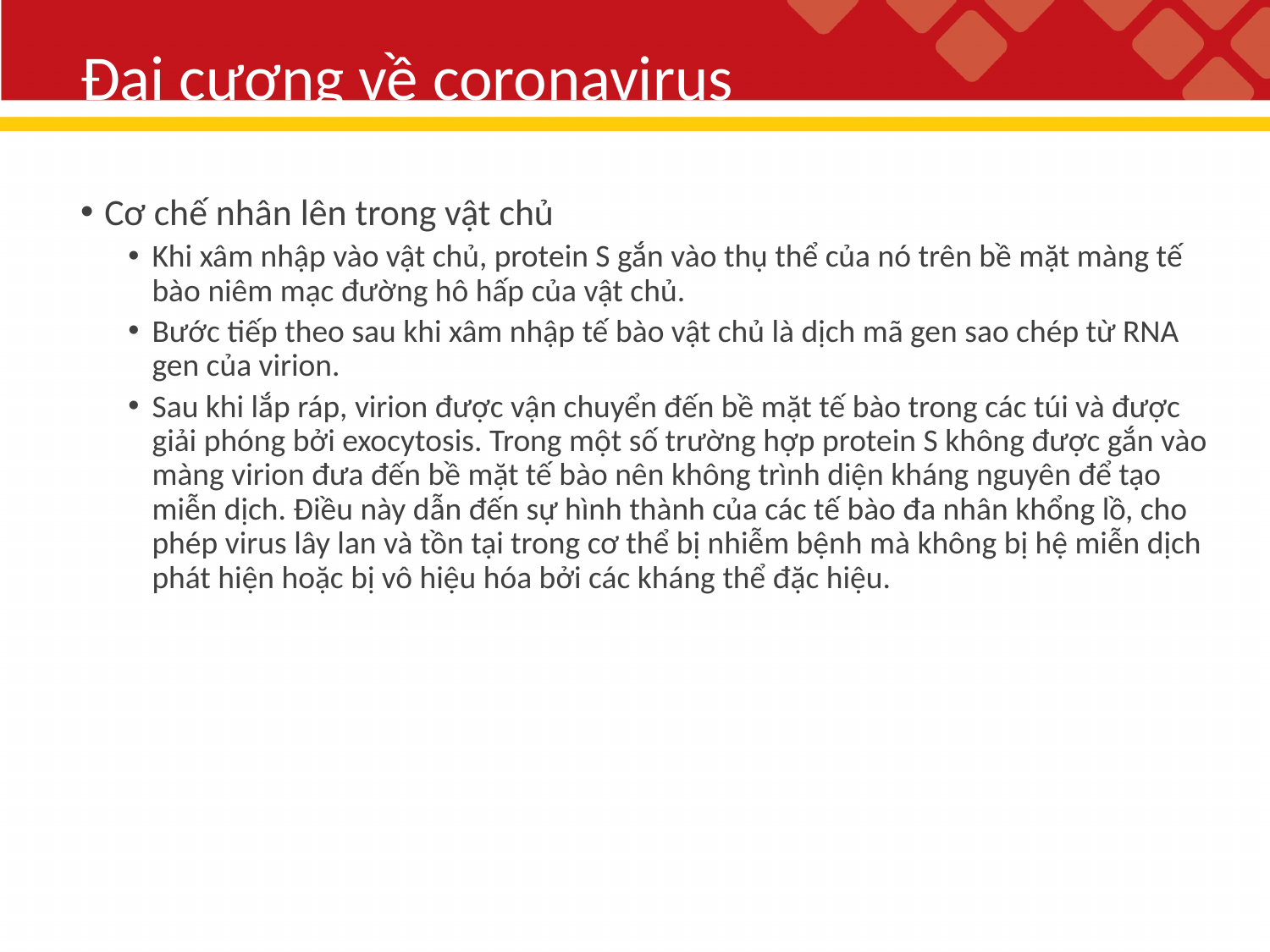

# Đại cương về coronavirus
Cơ chế nhân lên trong vật chủ
Khi xâm nhập vào vật chủ, protein S gắn vào thụ thể của nó trên bề mặt màng tế bào niêm mạc đường hô hấp của vật chủ.
Bước tiếp theo sau khi xâm nhập tế bào vật chủ là dịch mã gen sao chép từ RNA gen của virion.
Sau khi lắp ráp, virion được vận chuyển đến bề mặt tế bào trong các túi và được giải phóng bởi exocytosis. Trong một số trường hợp protein S không được gắn vào màng virion đưa đến bề mặt tế bào nên không trình diện kháng nguyên để tạo miễn dịch. Điều này dẫn đến sự hình thành của các tế bào đa nhân khổng lồ, cho phép virus lây lan và tồn tại trong cơ thể bị nhiễm bệnh mà không bị hệ miễn dịch phát hiện hoặc bị vô hiệu hóa bởi các kháng thể đặc hiệu.